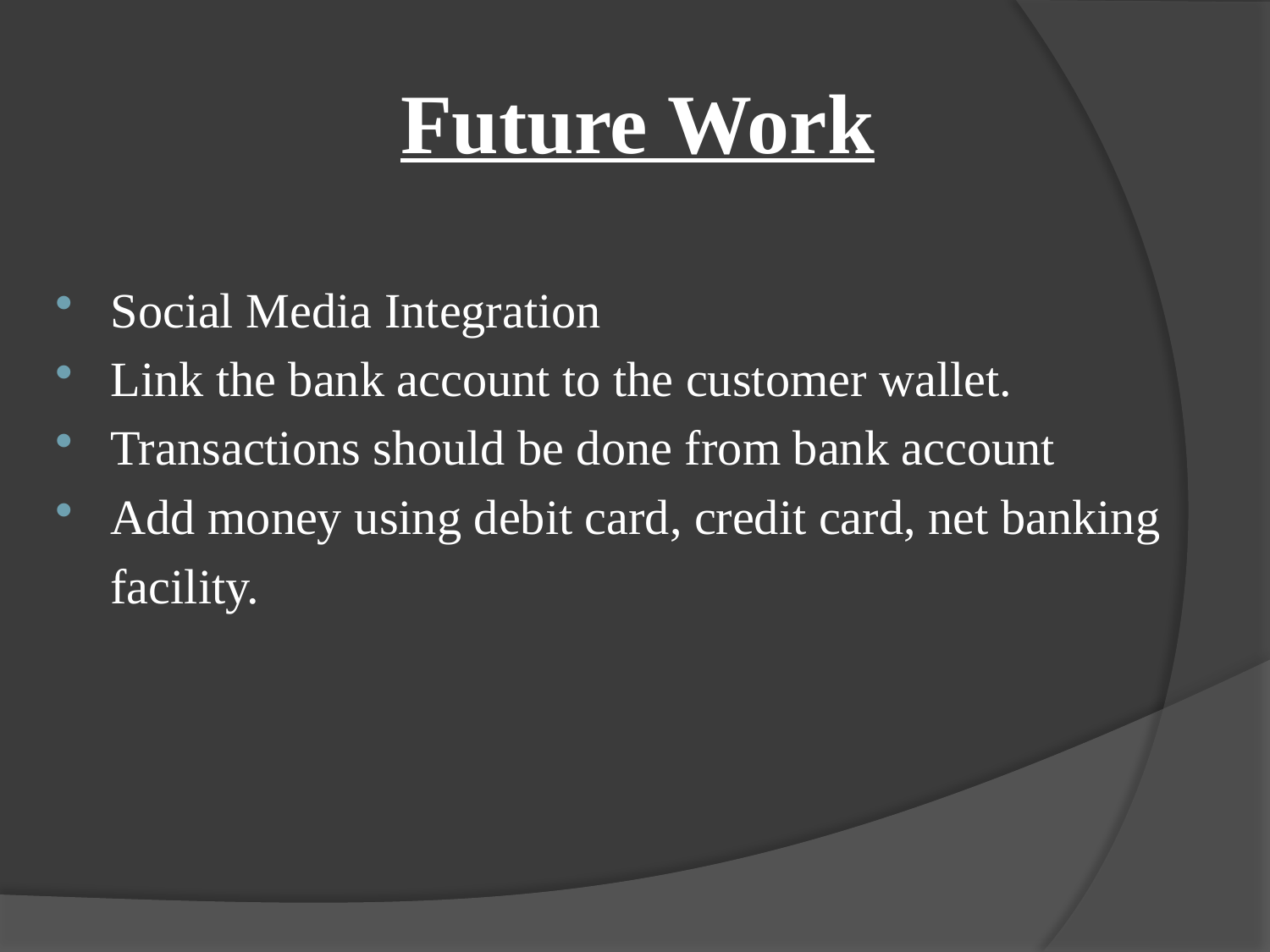

# Future Work
Social Media Integration
Link the bank account to the customer wallet.
Transactions should be done from bank account
Add money using debit card, credit card, net banking
	facility.